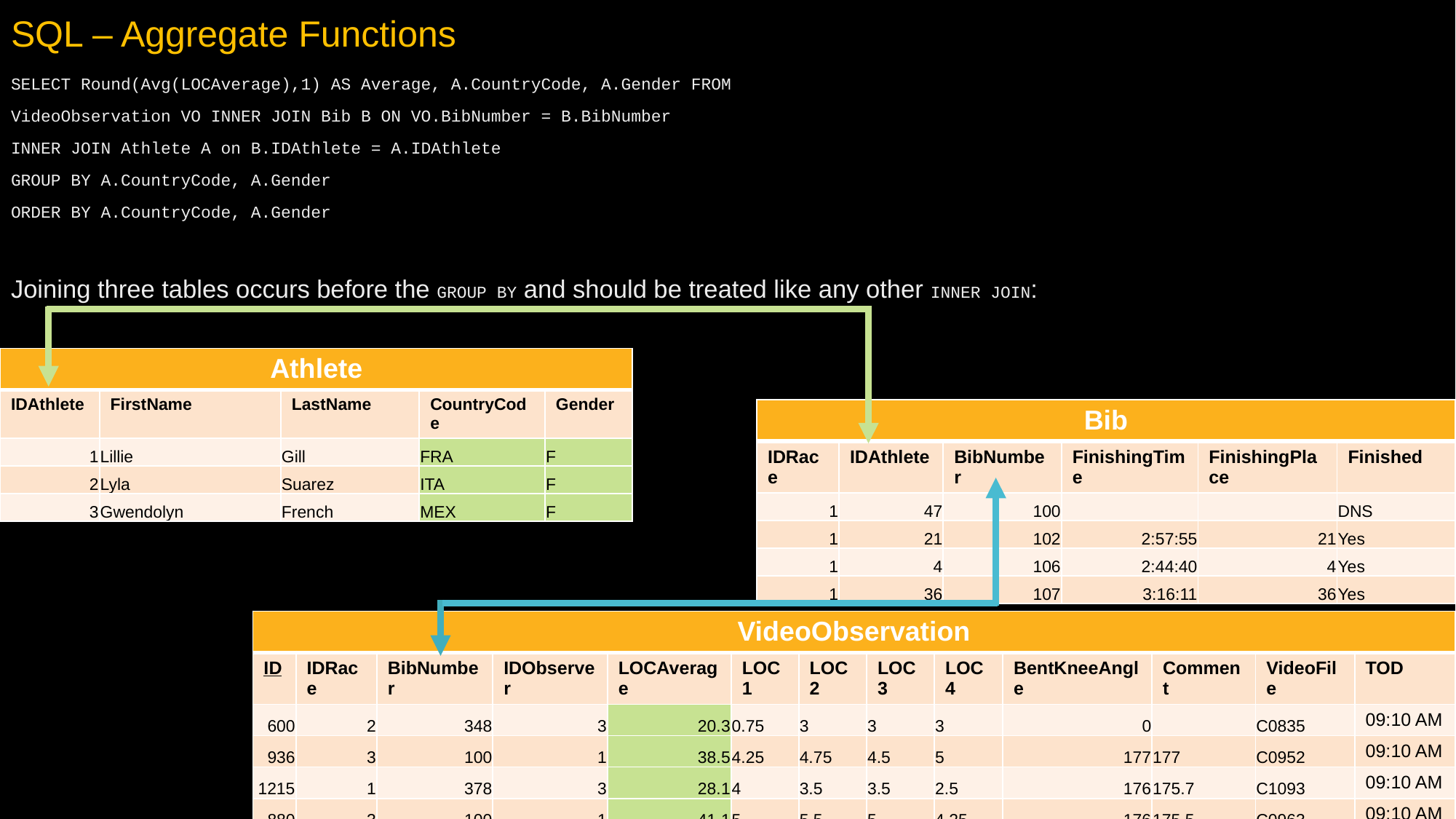

# SQL – Aggregate Functions
SELECT Round(Avg(LOCAverage),1) AS Average, A.CountryCode, A.Gender FROM
VideoObservation VO INNER JOIN Bib B ON VO.BibNumber = B.BibNumber
INNER JOIN Athlete A on B.IDAthlete = A.IDAthlete
GROUP BY A.CountryCode, A.Gender
ORDER BY A.CountryCode, A.Gender

Joining three tables occurs before the GROUP BY and should be treated like any other INNER JOIN:
| Athlete |  |  |  |  |
| --- | --- | --- | --- | --- |
| IDAthlete | FirstName | LastName | CountryCode | Gender |
| 1 | Lillie | Gill | FRA | F |
| 2 | Lyla | Suarez | ITA | F |
| 3 | Gwendolyn | French | MEX | F |
| Bib |  |  |  |  |  |
| --- | --- | --- | --- | --- | --- |
| IDRace | IDAthlete | BibNumber | FinishingTime | FinishingPlace | Finished |
| 1 | 47 | 100 |  |  | DNS |
| 1 | 21 | 102 | 2:57:55 | 21 | Yes |
| 1 | 4 | 106 | 2:44:40 | 4 | Yes |
| 1 | 36 | 107 | 3:16:11 | 36 | Yes |
| VideoObservation |  |  |  |  |  |  |  |  |  |  |  |  |
| --- | --- | --- | --- | --- | --- | --- | --- | --- | --- | --- | --- | --- |
| ID | IDRace | BibNumber | IDObserver | LOCAverage | LOC1 | LOC2 | LOC3 | LOC4 | BentKneeAngle | Comment | VideoFile | TOD |
| 600 | 2 | 348 | 3 | 20.3 | 0.75 | 3 | 3 | 3 | 0 |  | C0835 | 09:10 AM |
| 936 | 3 | 100 | 1 | 38.5 | 4.25 | 4.75 | 4.5 | 5 | 177 | 177 | C0952 | 09:10 AM |
| 1215 | 1 | 378 | 3 | 28.1 | 4 | 3.5 | 3.5 | 2.5 | 176 | 175.7 | C1093 | 09:10 AM |
| 880 | 3 | 100 | 1 | 41.1 | 5 | 5.5 | 5 | 4.25 | 176 | 175.5 | C0963 | 09:10 AM |